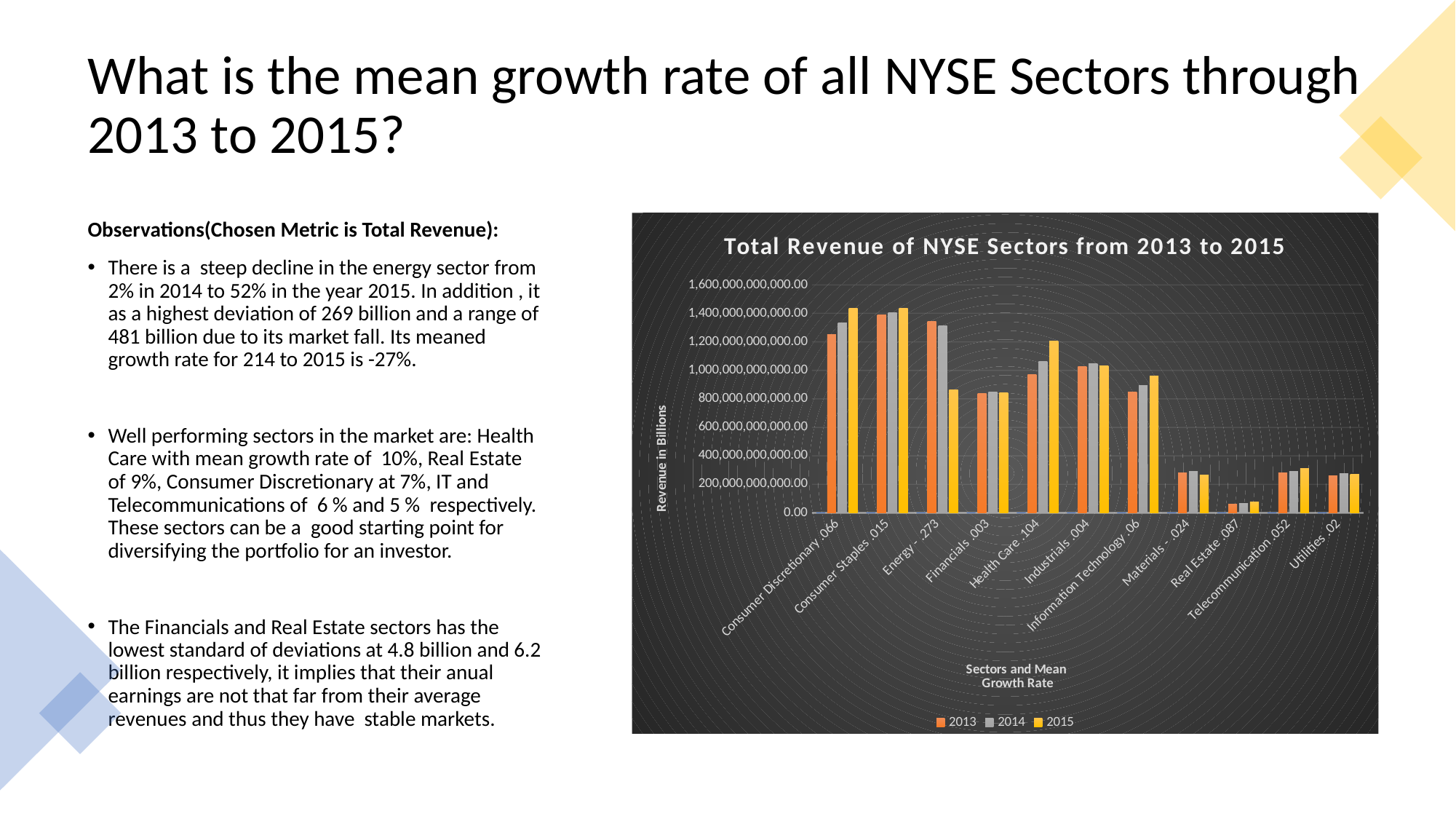

# What is the mean growth rate of all NYSE Sectors through 2013 to 2015?
Observations(Chosen Metric is Total Revenue):
There is a  steep decline in the energy sector from 2% in 2014 to 52% in the year 2015. In addition , it as a highest deviation of 269 billion and a range of 481 billion due to its market fall. Its meaned growth rate for 214 to 2015 is -27%.

Well performing sectors in the market are: Health Care with mean growth rate of  10%, Real Estate of 9%, Consumer Discretionary at 7%, IT and Telecommunications of  6 % and 5 %  respectively. These sectors can be a  good starting point for diversifying the portfolio for an investor.

The Financials and Real Estate sectors has the lowest standard of deviations at 4.8 billion and 6.2 billion respectively, it implies that their anual earnings are not that far from their average revenues and thus they have  stable markets.

[unsupported chart]